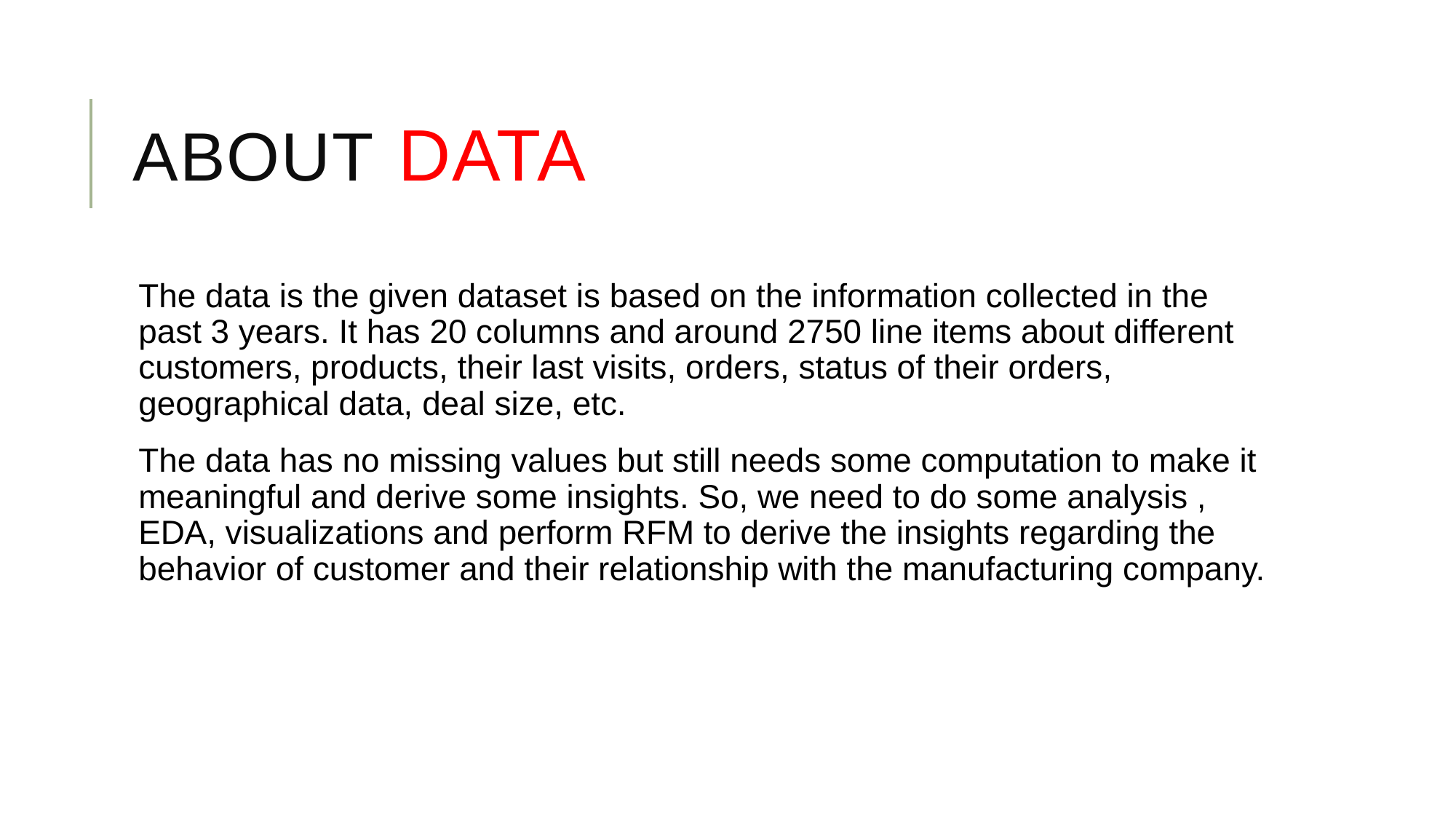

# About data
The data is the given dataset is based on the information collected in the past 3 years. It has 20 columns and around 2750 line items about different customers, products, their last visits, orders, status of their orders, geographical data, deal size, etc.
The data has no missing values but still needs some computation to make it meaningful and derive some insights. So, we need to do some analysis , EDA, visualizations and perform RFM to derive the insights regarding the behavior of customer and their relationship with the manufacturing company.